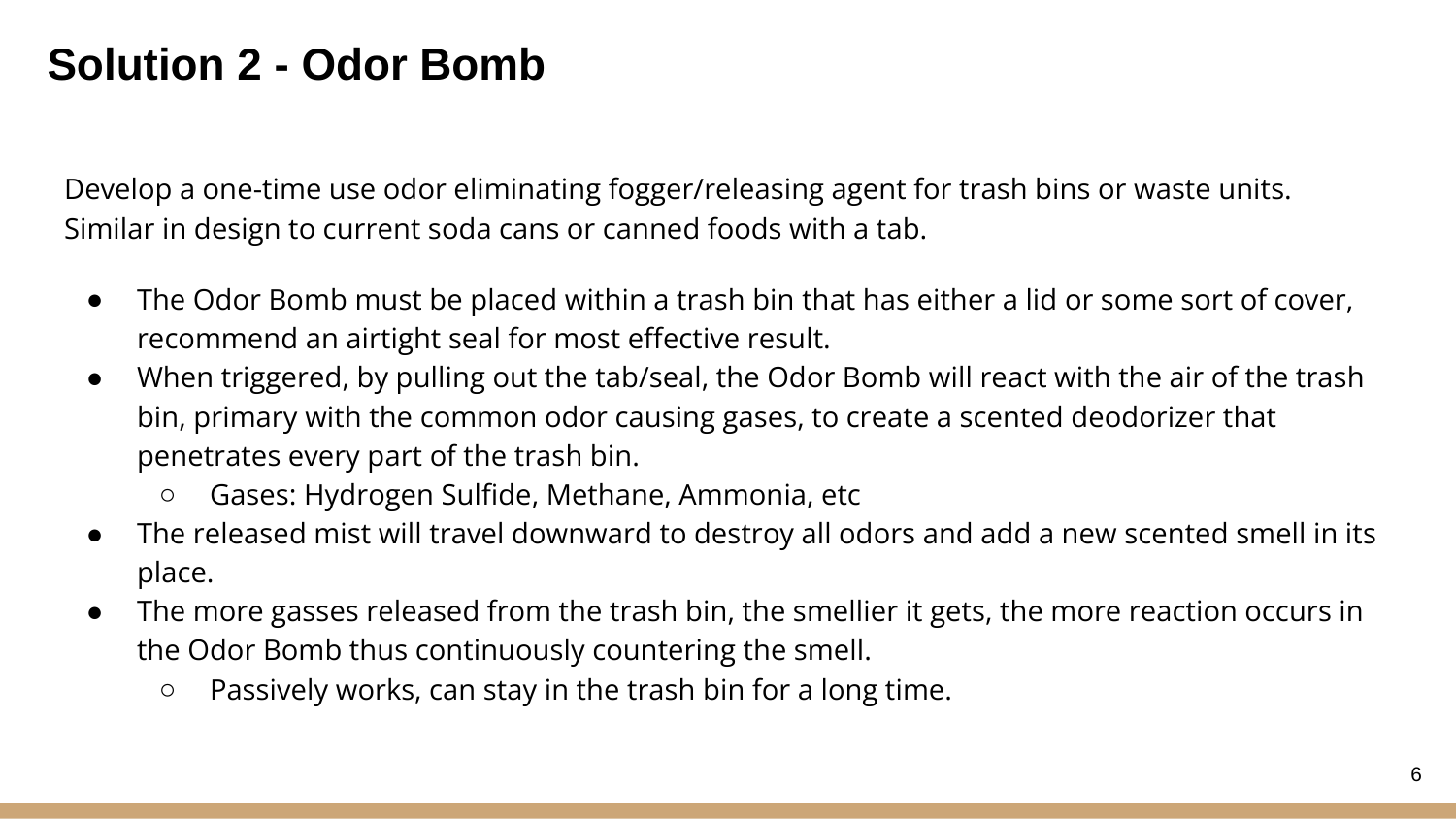

# Solution 2 - Odor Bomb
Develop a one-time use odor eliminating fogger/releasing agent for trash bins or waste units. Similar in design to current soda cans or canned foods with a tab.
The Odor Bomb must be placed within a trash bin that has either a lid or some sort of cover, recommend an airtight seal for most effective result.
When triggered, by pulling out the tab/seal, the Odor Bomb will react with the air of the trash bin, primary with the common odor causing gases, to create a scented deodorizer that penetrates every part of the trash bin.
Gases: Hydrogen Sulfide, Methane, Ammonia, etc
The released mist will travel downward to destroy all odors and add a new scented smell in its place.
The more gasses released from the trash bin, the smellier it gets, the more reaction occurs in the Odor Bomb thus continuously countering the smell.
Passively works, can stay in the trash bin for a long time.
6